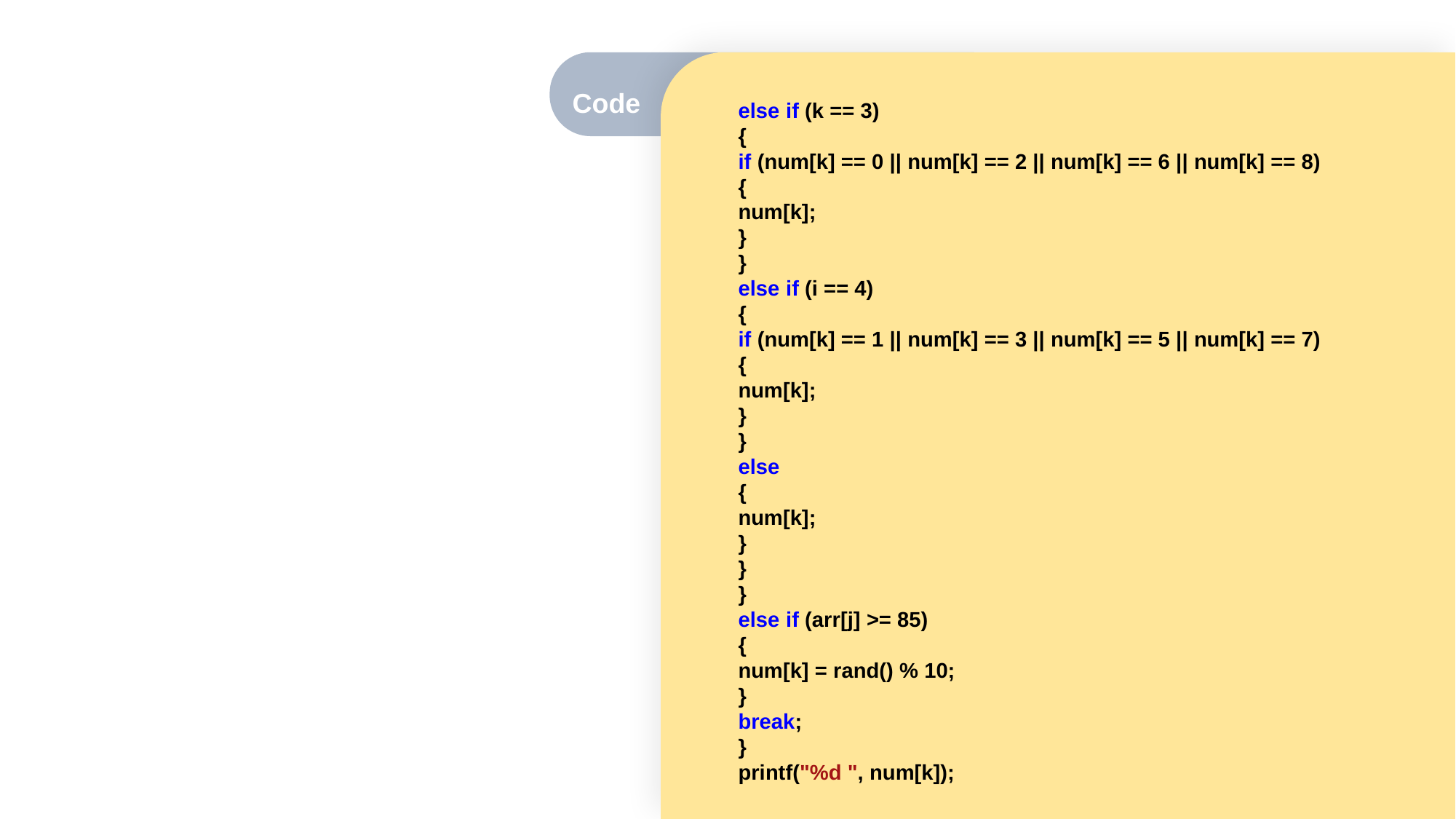

Code

else if (k == 3)
{
if (num[k] == 0 || num[k] == 2 || num[k] == 6 || num[k] == 8)
{
num[k];
}
}
else if (i == 4)
{
if (num[k] == 1 || num[k] == 3 || num[k] == 5 || num[k] == 7)
{
num[k];
}
}
else
{
num[k];
}
}
}
else if (arr[j] >= 85)
{
num[k] = rand() % 10;
}
break;
}
printf("%d ", num[k]);